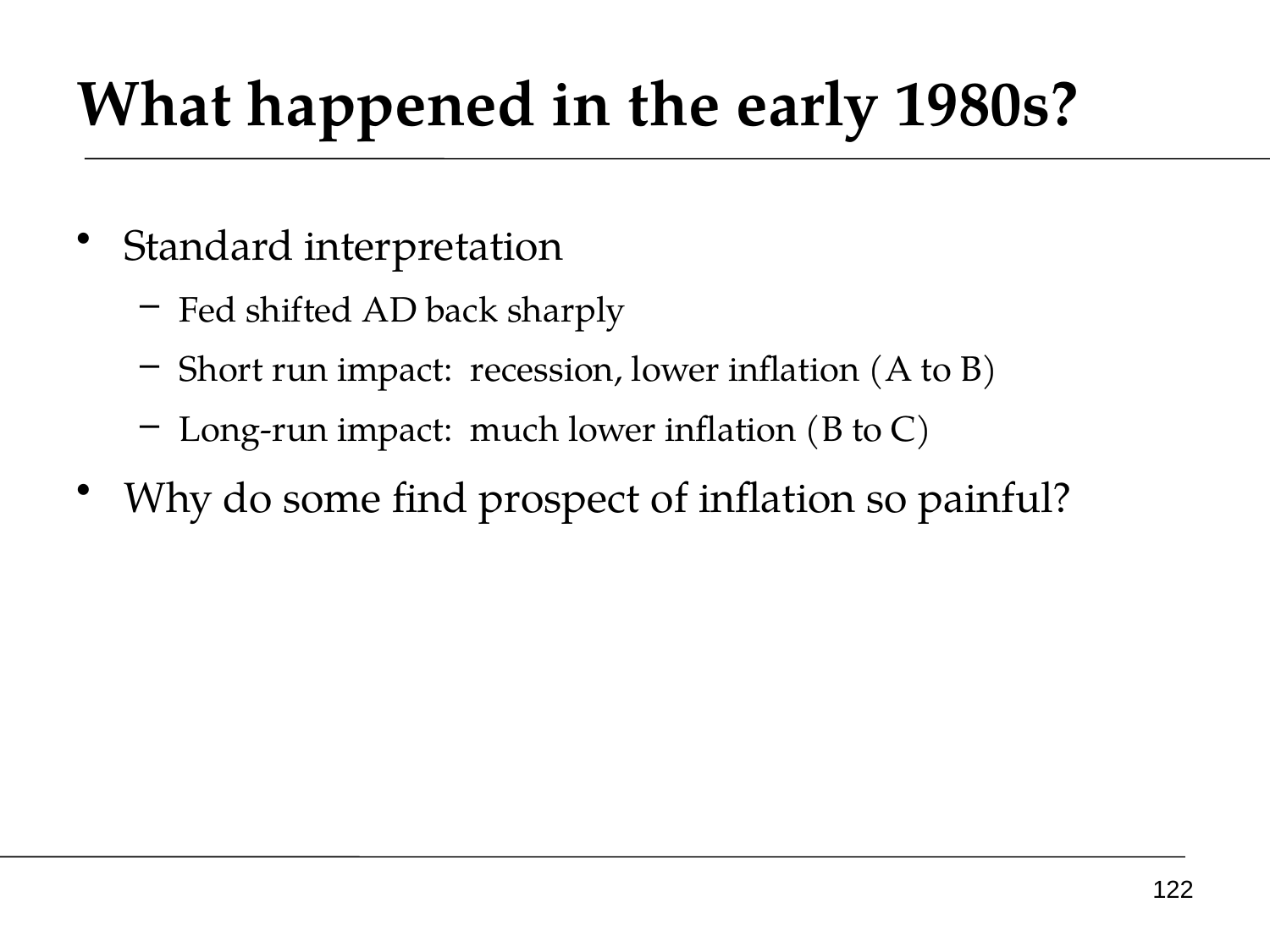

# What happened in the early 1980s?
Standard interpretation
Fed shifted AD back sharply
Short run impact:  recession, lower inflation (A to B)
Long-run impact:  much lower inflation (B to C)
Why do some find prospect of inflation so painful?
122